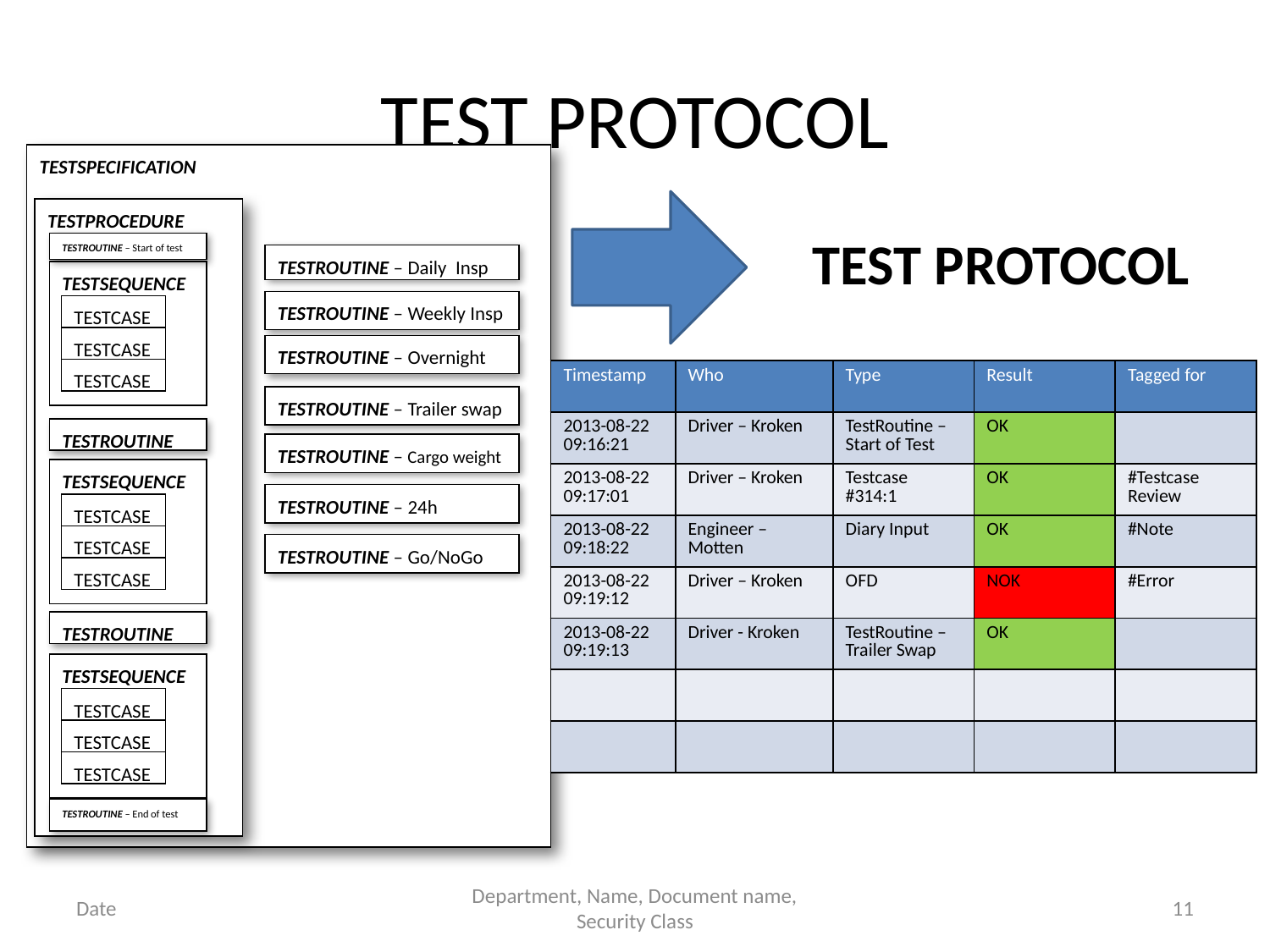

# TEST PROTOCOL
TESTSPECIFICATION

TESTPROCEDURE
TEST PROTOCOL
TESTROUTINE – Start of test
TESTROUTINE – Daily  Insp
TESTSEQUENCE
TESTCASE
TESTCASE
TESTCASE
TESTROUTINE – Weekly Insp
TESTROUTINE – Overnight
| Timestamp | Who | Type | Result | Tagged for |
| --- | --- | --- | --- | --- |
| 2013-08-22 09:16:21 | Driver – Kroken | TestRoutine – Start of Test | OK |  |
| 2013-08-22 09:17:01 | Driver – Kroken | Testcase #314:1 | OK | #Testcase Review |
| 2013-08-22 09:18:22 | Engineer – Motten | Diary Input | OK | #Note |
| 2013-08-22 09:19:12 | Driver – Kroken | OFD | NOK | #Error |
| 2013-08-22 09:19:13 | Driver - Kroken | TestRoutine – Trailer Swap | OK |  |
|  |  |  |  |  |
|  |  |  |  |  |
TESTROUTINE – Trailer swap
TESTROUTINE
TESTROUTINE – Cargo weight
TESTSEQUENCE
TESTCASE
TESTCASE
TESTCASE
TESTROUTINE – 24h
TESTROUTINE – Go/NoGo
TESTROUTINE
TESTSEQUENCE
TESTCASE
TESTCASE
TESTCASE
TESTROUTINE – End of test
Department, Name, Document name, Security Class
11
Date